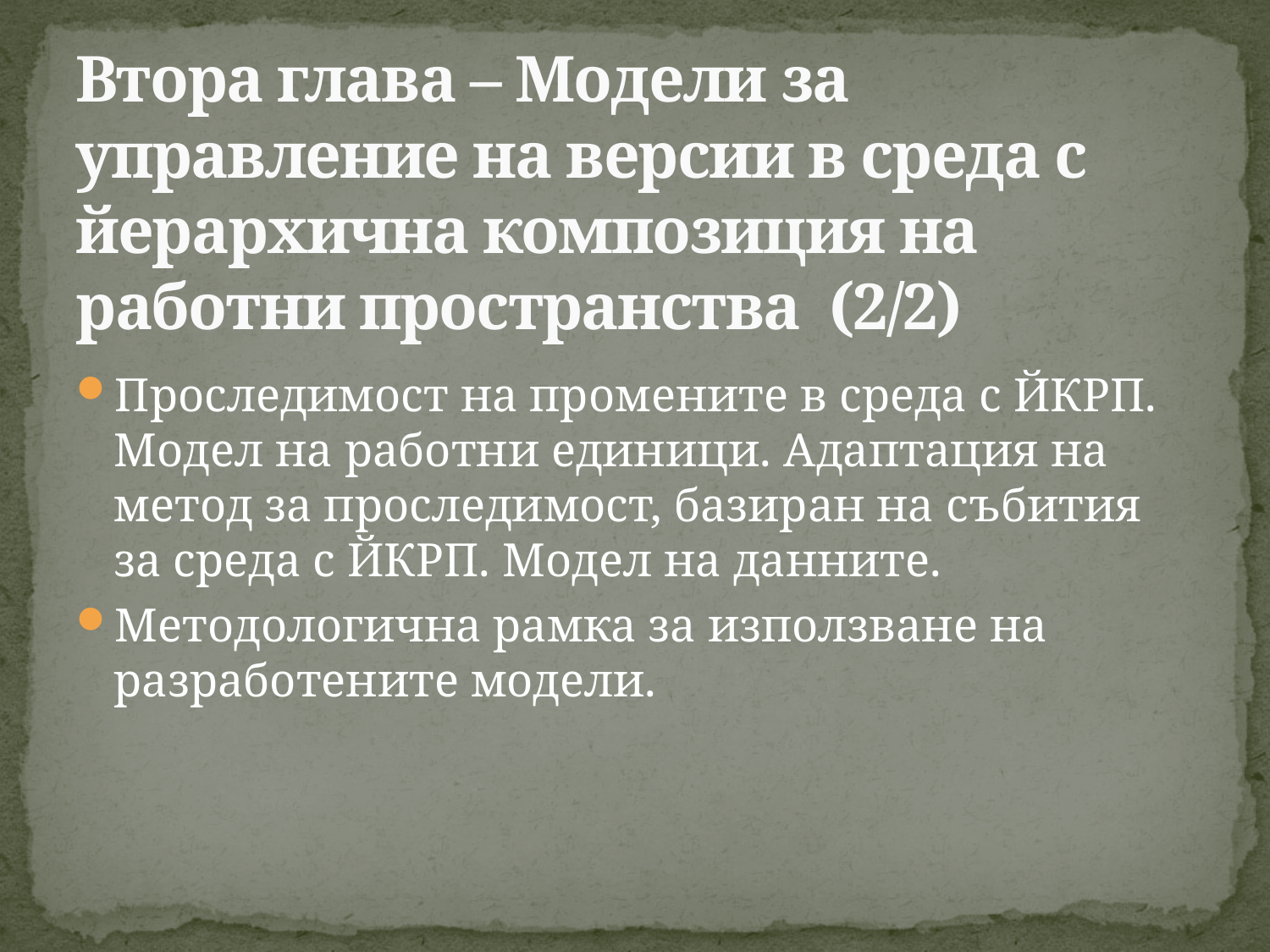

# Втора глава – Модели за управление на версии в среда с йерархична композиция на работни пространства  (2/2)
Проследимост на промените в среда с ЙКРП. Модел на работни единици. Адаптация на метод за проследимост, базиран на събития за среда с ЙКРП. Модел на данните.
Методологична рамка за използване на разработените модели.